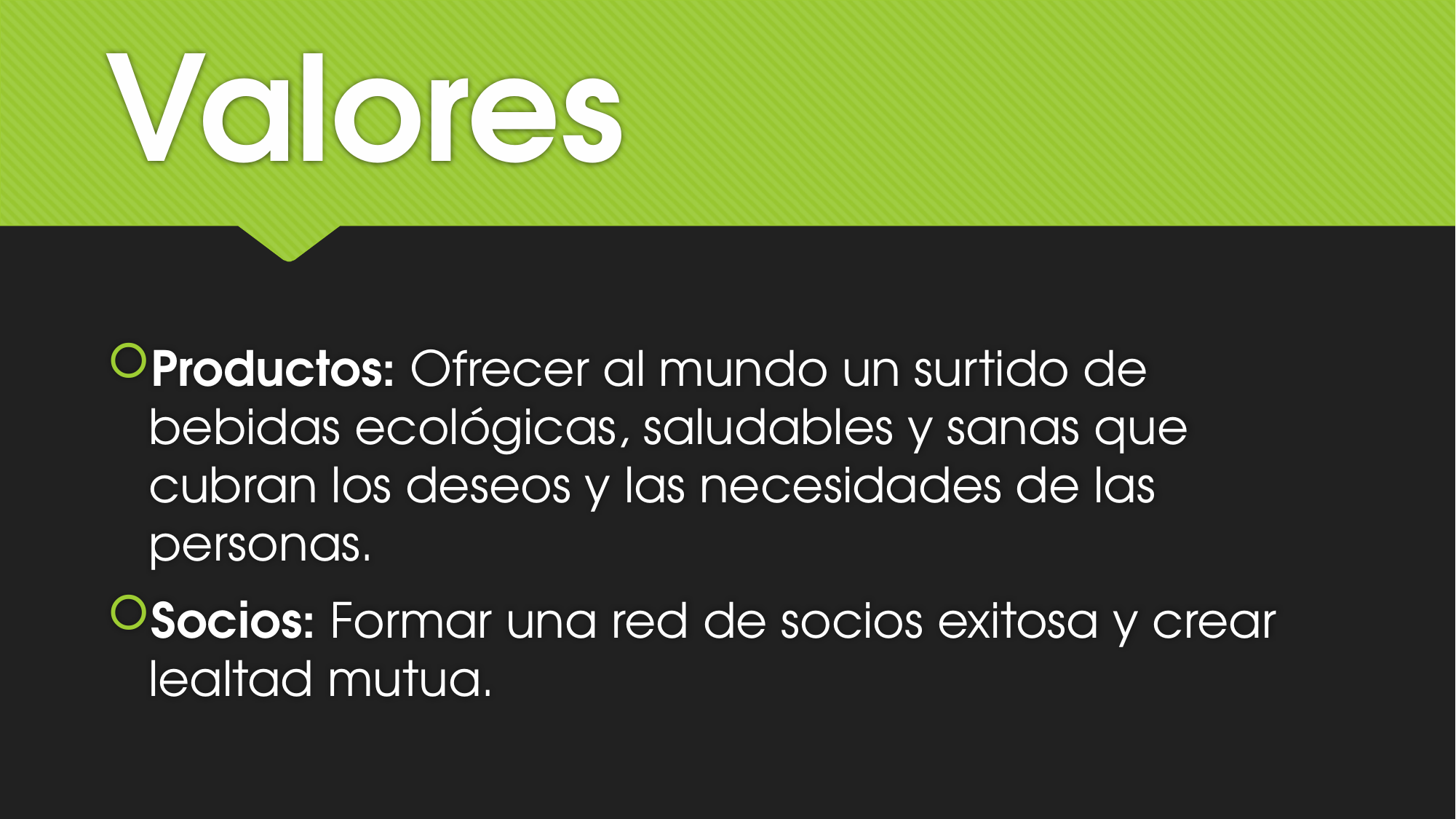

# Valores
Productos: Ofrecer al mundo un surtido de bebidas ecológicas, saludables y sanas que cubran los deseos y las necesidades de las personas.
Socios: Formar una red de socios exitosa y crear lealtad mutua.